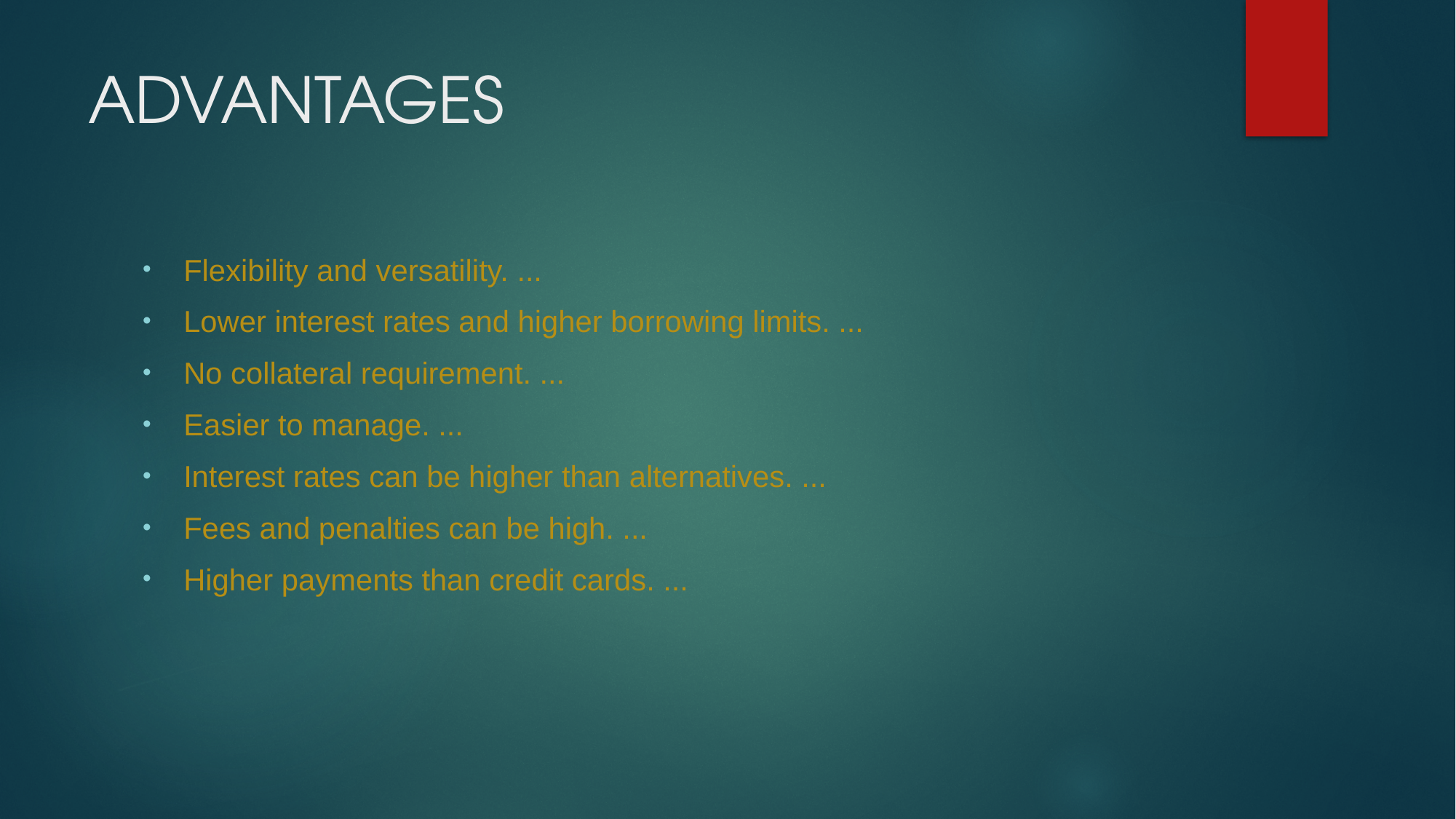

# ADVANTAGES
Flexibility and versatility. ...
Lower interest rates and higher borrowing limits. ...
No collateral requirement. ...
Easier to manage. ...
Interest rates can be higher than alternatives. ...
Fees and penalties can be high. ...
Higher payments than credit cards. ...